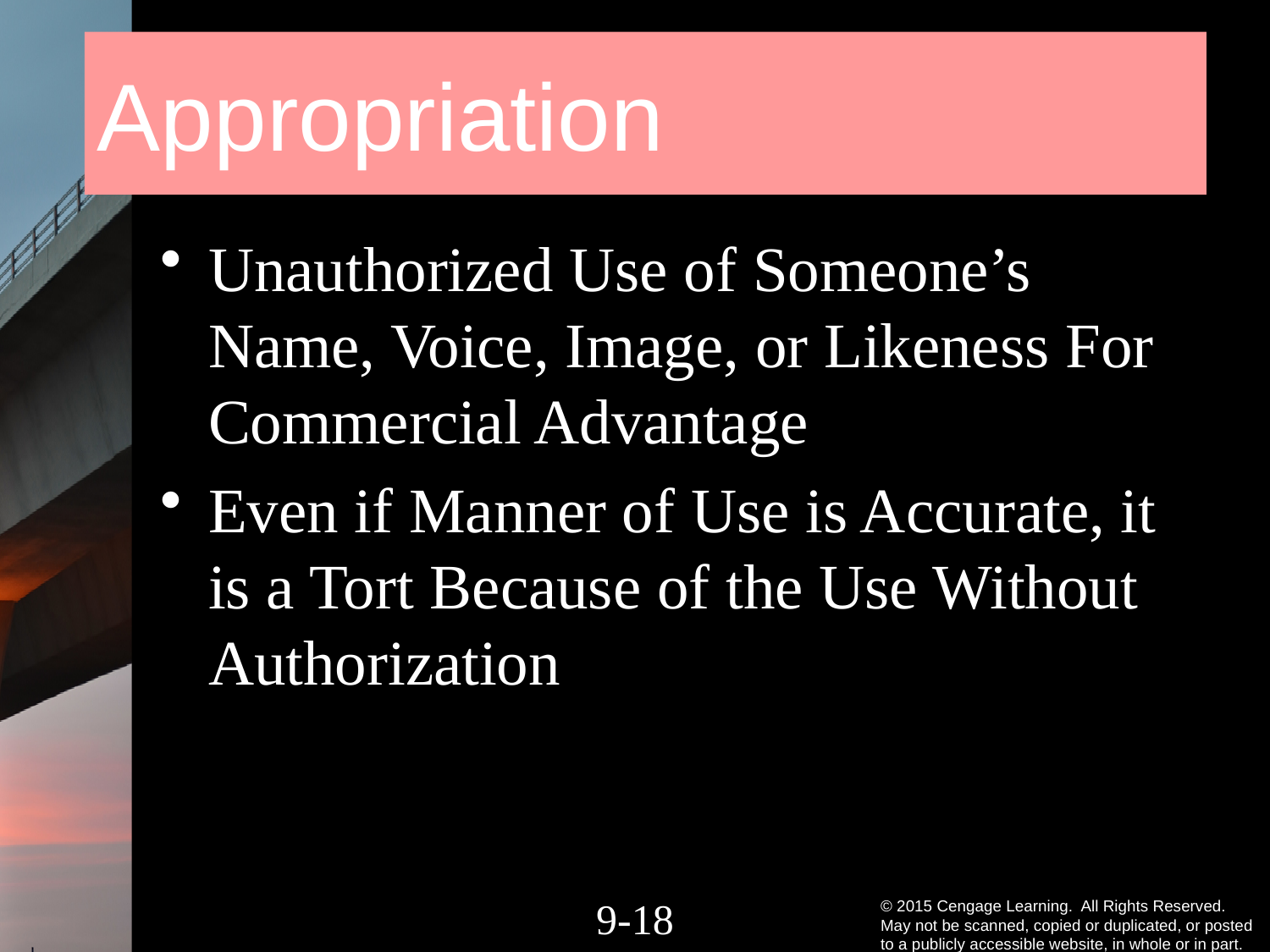

# Appropriation
Unauthorized Use of Someone’s Name, Voice, Image, or Likeness For Commercial Advantage
Even if Manner of Use is Accurate, it is a Tort Because of the Use Without Authorization
9-18